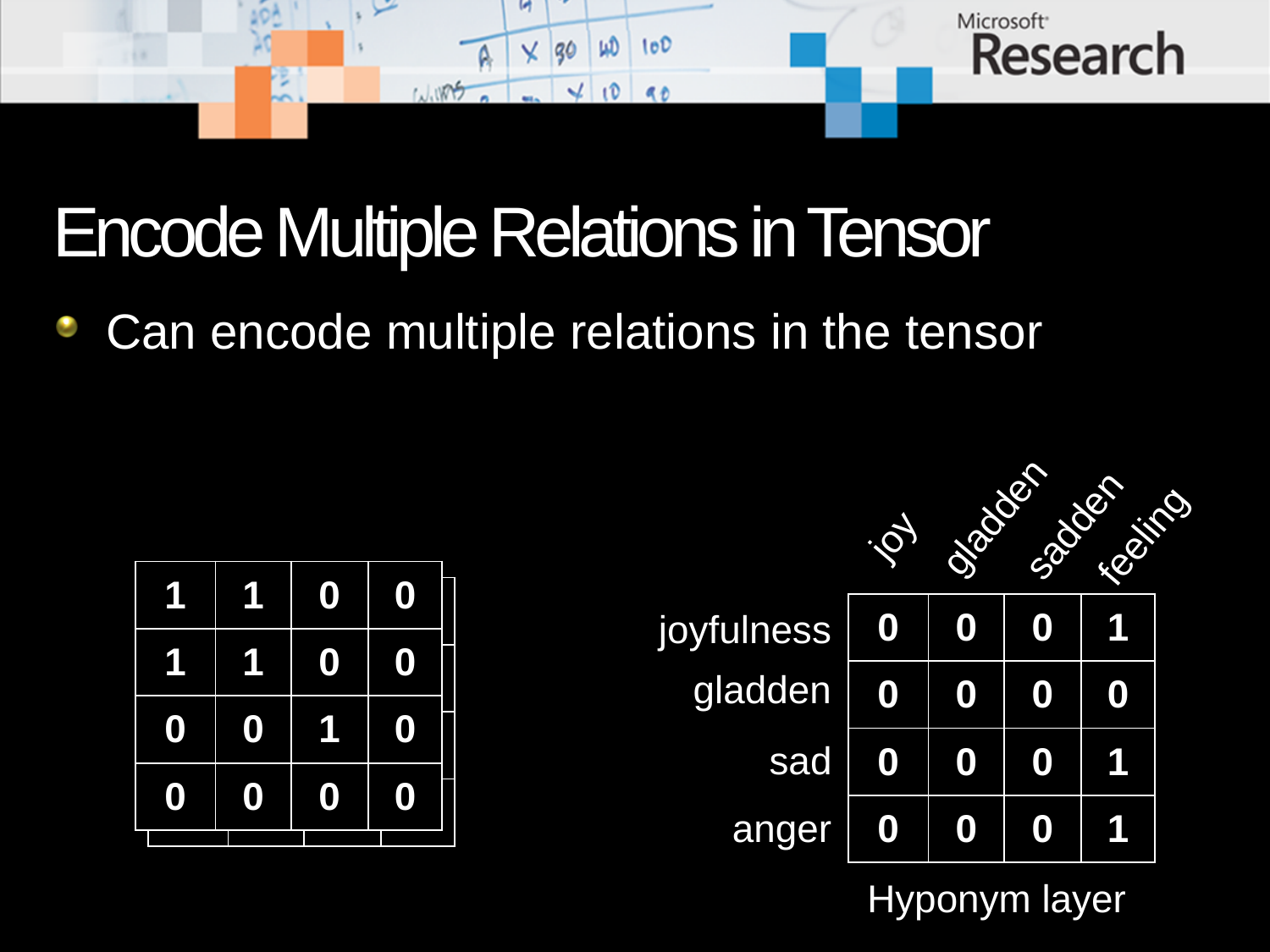

# Encode Multiple Relations in Tensor
Can encode multiple relations in the tensor
sadden
joy
feeling
joyfulness
gladden
sad
anger
gladden
| 1 | 1 | 0 | 0 |
| --- | --- | --- | --- |
| 1 | 1 | 0 | 0 |
| 0 | 0 | 1 | 0 |
| 0 | 0 | 0 | 0 |
| 1 | 1 | 0 | 0 |
| --- | --- | --- | --- |
| 1 | 1 | 0 | 0 |
| 0 | 0 | 1 | 0 |
| 0 | 0 | 0 | 0 |
| 0 | 0 | 0 | 1 |
| --- | --- | --- | --- |
| 0 | 0 | 0 | 0 |
| 0 | 0 | 0 | 1 |
| 0 | 0 | 0 | 1 |
Hyponym layer